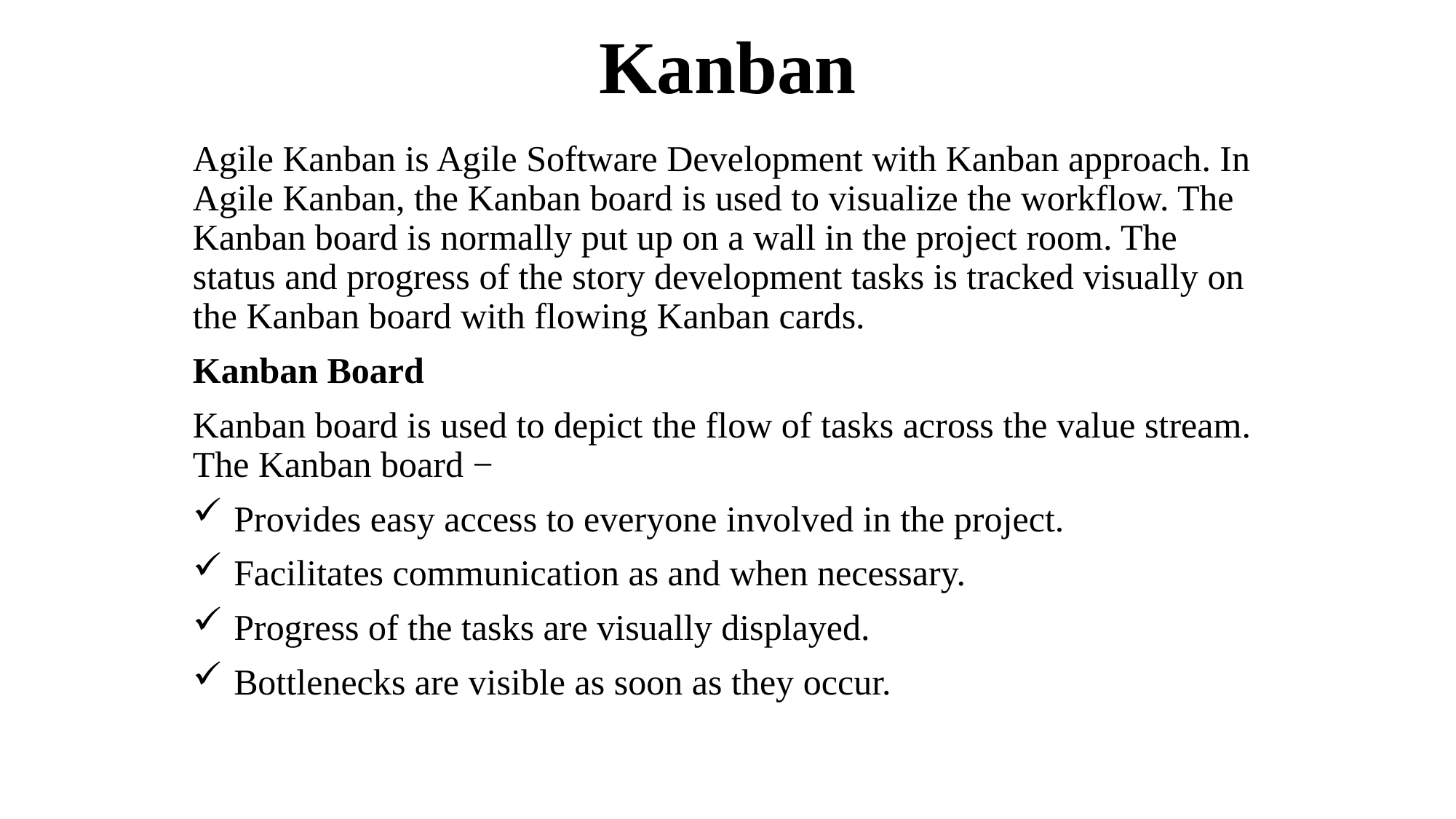

# Kanban
Agile Kanban is Agile Software Development with Kanban approach. In Agile Kanban, the Kanban board is used to visualize the workflow. The Kanban board is normally put up on a wall in the project room. The status and progress of the story development tasks is tracked visually on the Kanban board with flowing Kanban cards.
Kanban Board
Kanban board is used to depict the flow of tasks across the value stream. The Kanban board −
Provides easy access to everyone involved in the project.
Facilitates communication as and when necessary.
Progress of the tasks are visually displayed.
Bottlenecks are visible as soon as they occur.